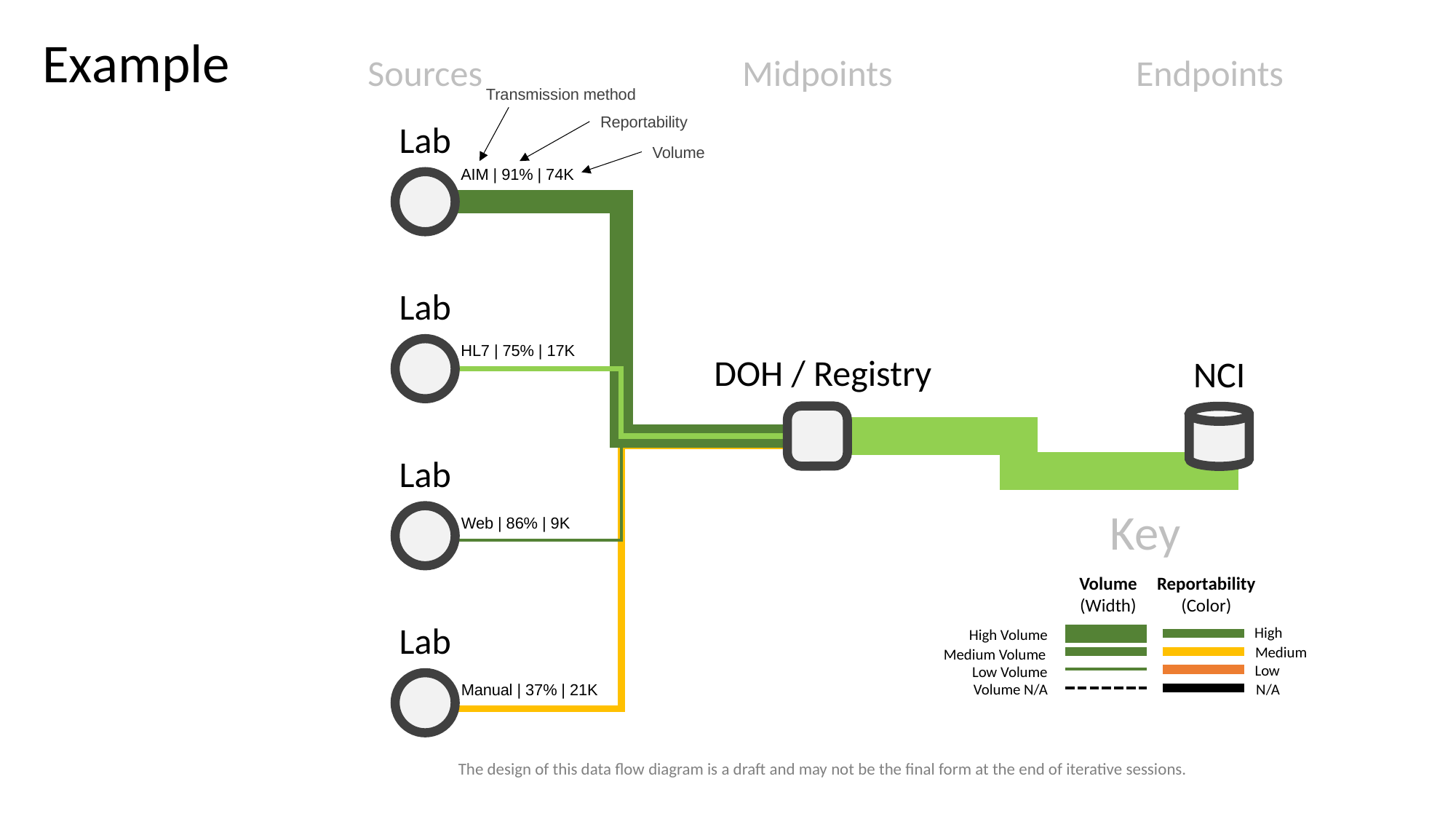

Example
Endpoints
Midpoints
Sources
Transmission method
Reportability
Lab

Volume
AIM | 91% | 74K
Lab

HL7 | 75% | 17K
DOH / Registry

NCI

Lab

Key
Web | 86% | 9K
Volume
(Width)
Reportability
(Color)
Lab

High
High Volume
Medium
Medium Volume
Low
Low Volume
Manual | 37% | 21K
N/A
Volume N/A
The design of this data flow diagram is a draft and may not be the final form at the end of iterative sessions.